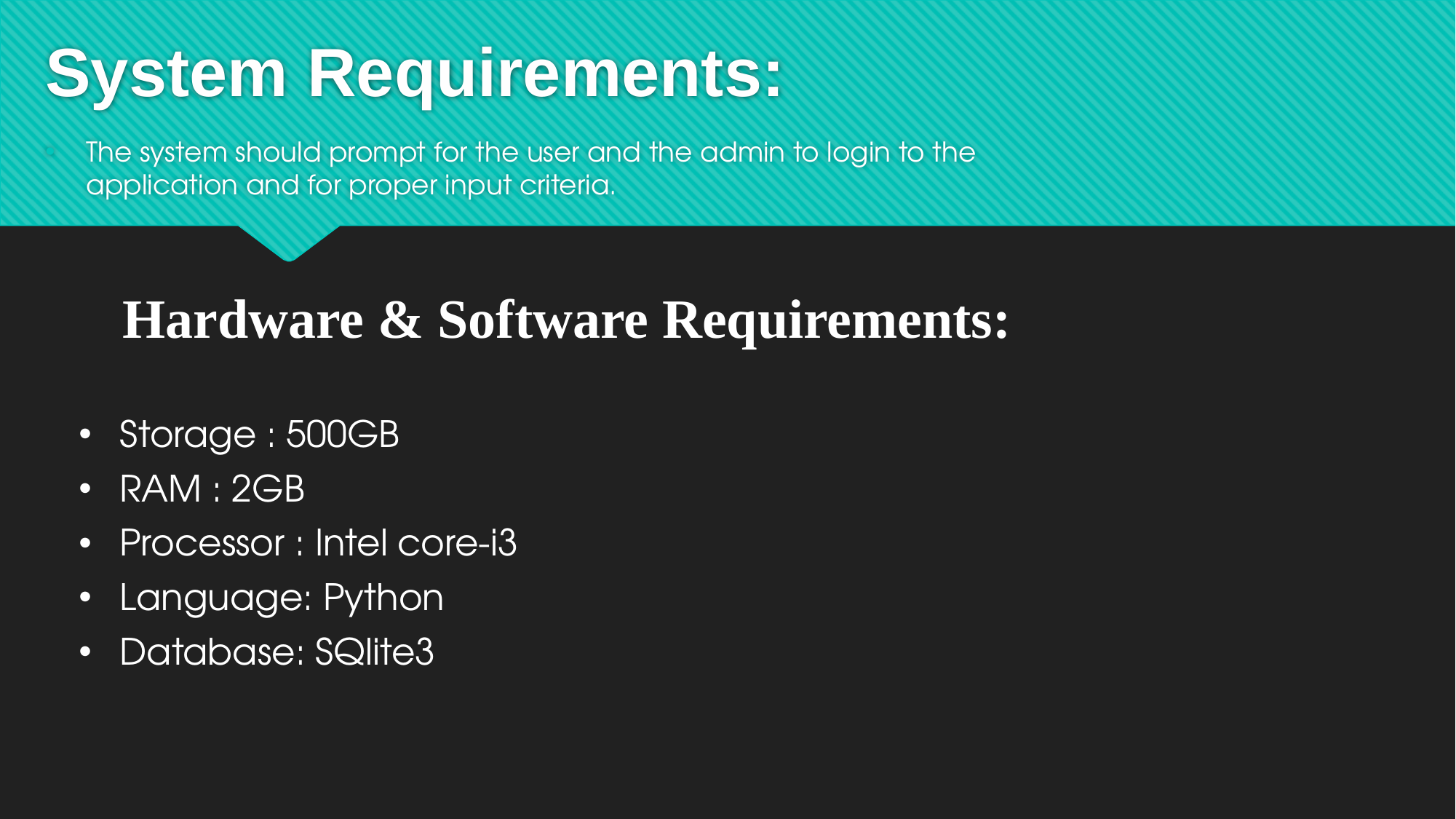

# System Requirements:
The system should prompt for the user and the admin to login to the application and for proper input criteria.

Hardware & Software Requirements:
Storage : 500GB
RAM : 2GB
Processor : Intel core-i3
Language: Python
Database: SQlite3